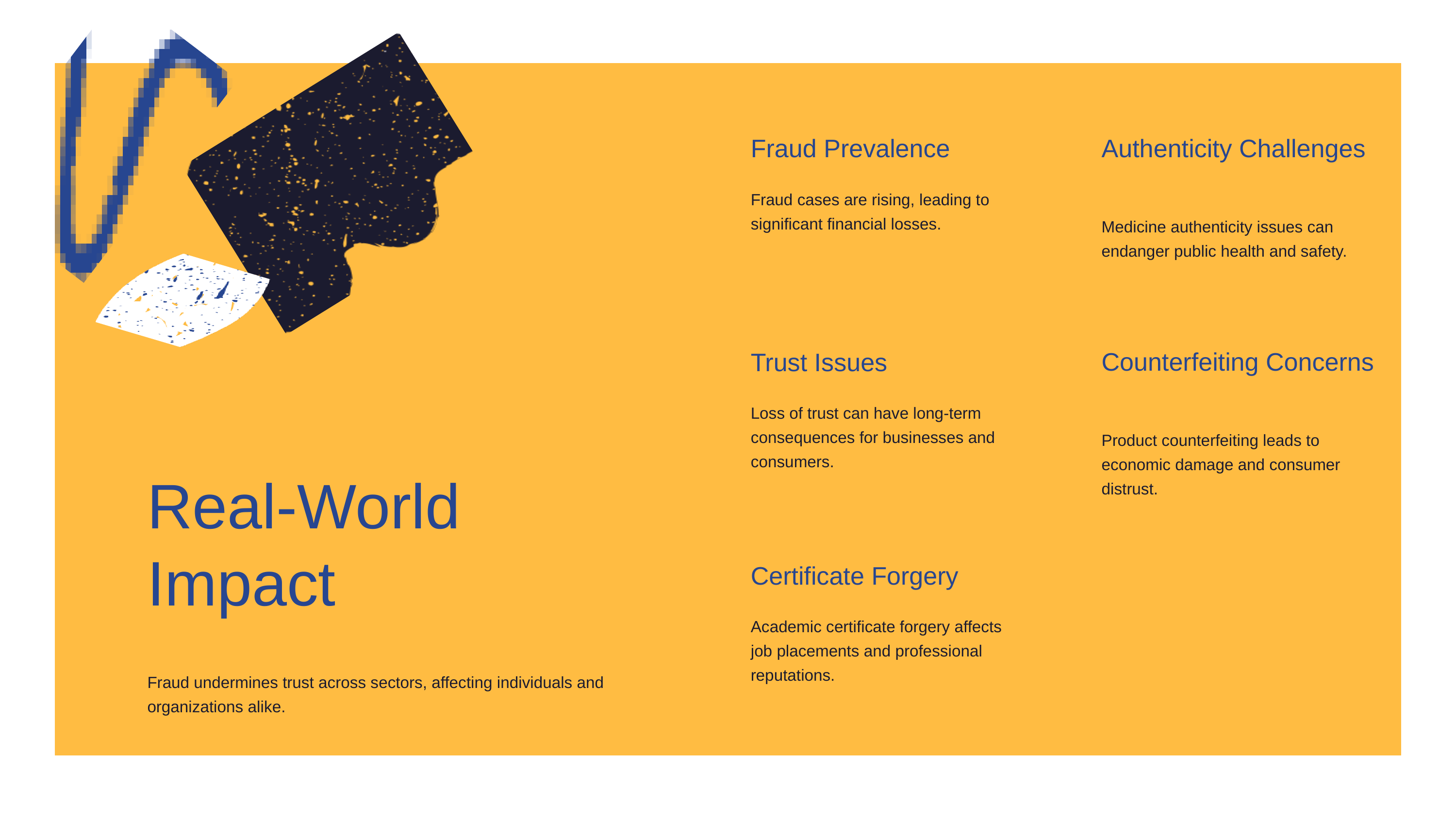

Fraud Prevalence
Fraud cases are rising, leading to significant financial losses.
Authenticity Challenges
Medicine authenticity issues can endanger public health and safety.

Counterfeiting Concerns
Product counterfeiting leads to economic damage and consumer distrust.
Trust Issues
Loss of trust can have long-term consequences for businesses and consumers.
Real-World Impact
Fraud undermines trust across sectors, affecting individuals and organizations alike.
Certificate Forgery
Academic certificate forgery affects job placements and professional reputations.